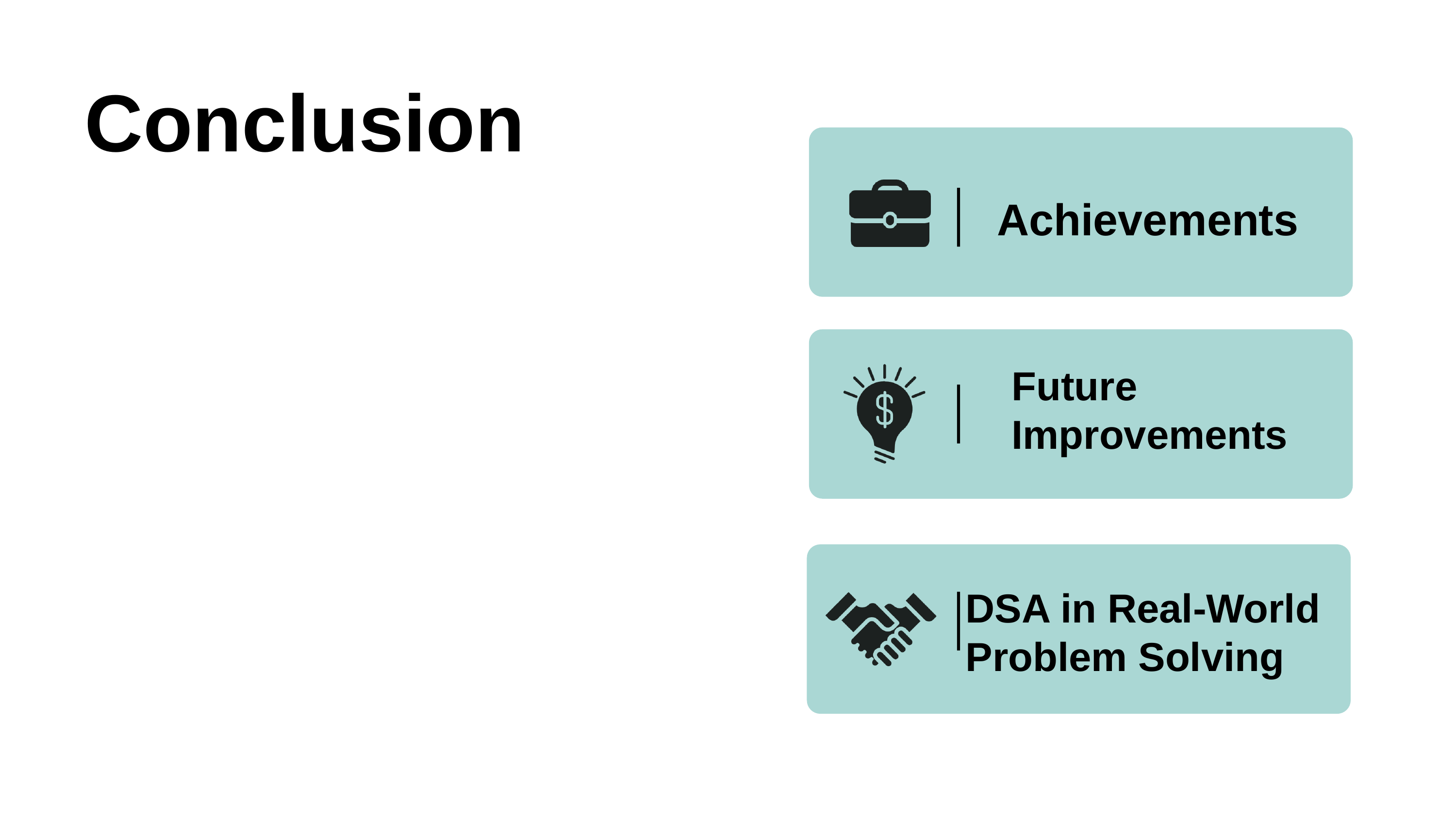

Conclusion

Achievements

Future Improvements

DSA in Real-World Problem Solving